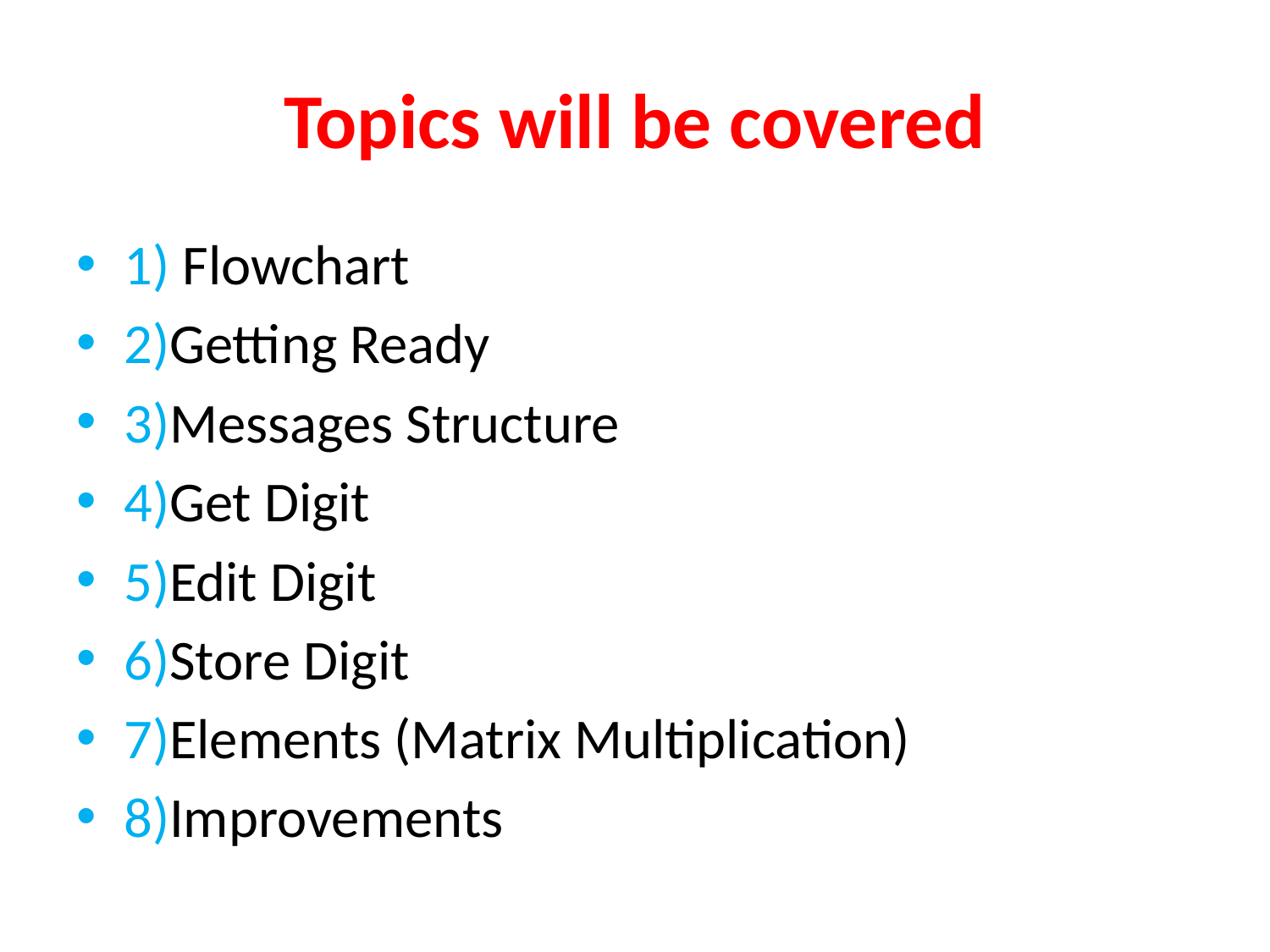

# Topics will be covered
1) Flowchart
2)Getting Ready
3)Messages Structure
4)Get Digit
5)Edit Digit
6)Store Digit
7)Elements (Matrix Multiplication)
8)Improvements